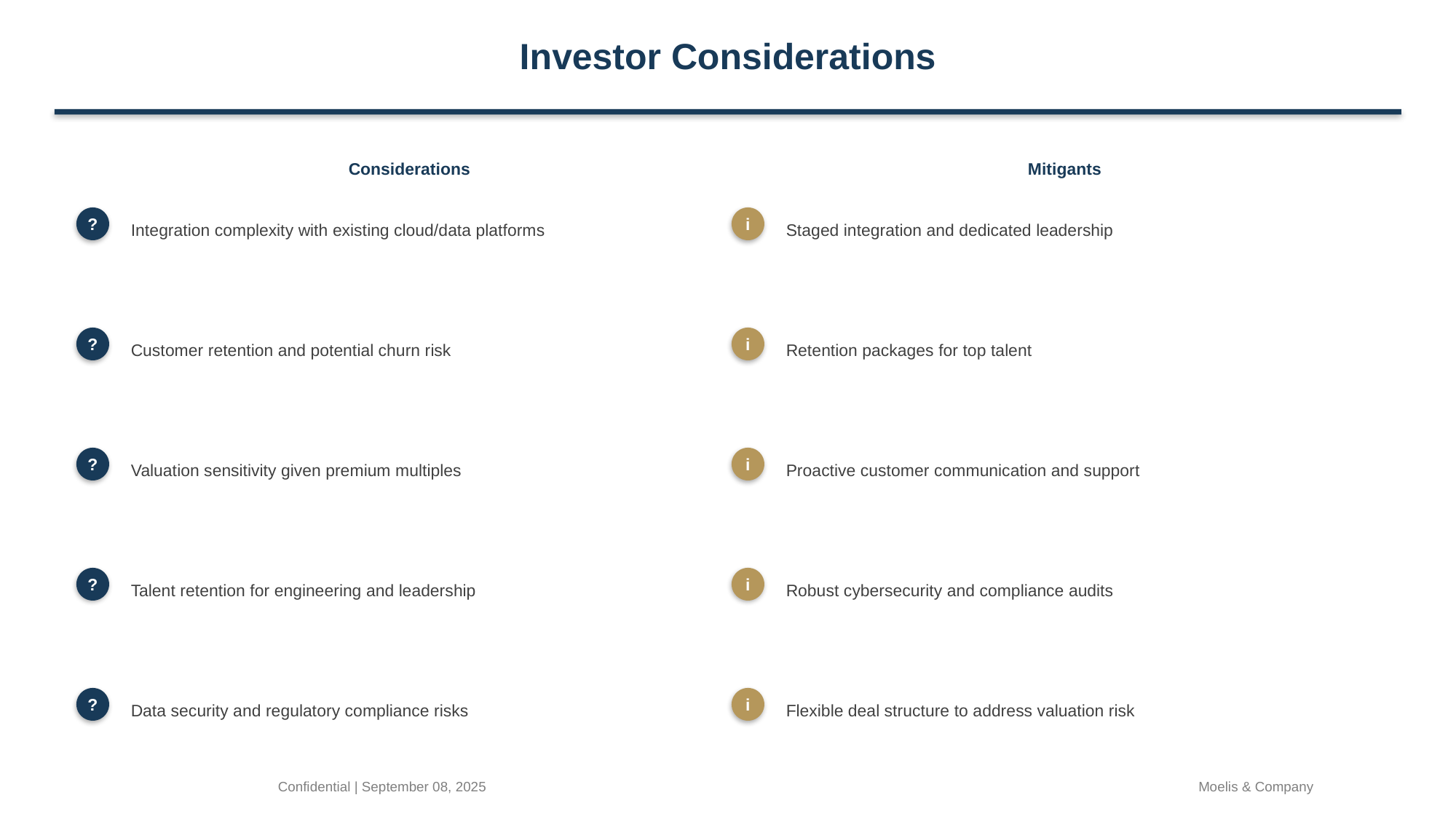

Investor Considerations

Considerations
Mitigants
Integration complexity with existing cloud/data platforms
Staged integration and dedicated leadership

?

i
Customer retention and potential churn risk
Retention packages for top talent

?

i
Valuation sensitivity given premium multiples
Proactive customer communication and support

?

i
Talent retention for engineering and leadership
Robust cybersecurity and compliance audits

?

i
Data security and regulatory compliance risks
Flexible deal structure to address valuation risk

?

i
Confidential | September 08, 2025
Moelis & Company